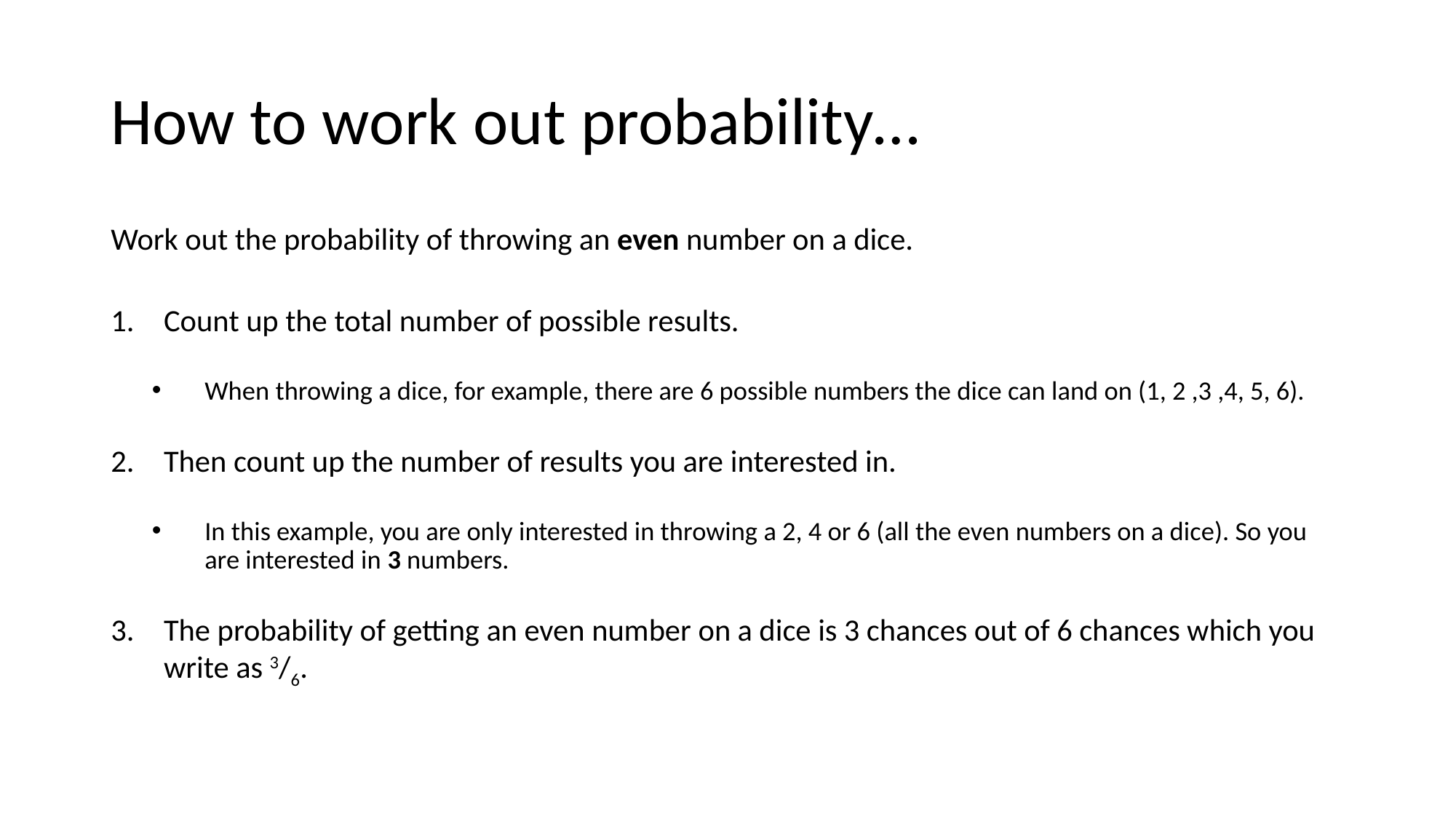

# How to work out probability…
Work out the probability of throwing an even number on a dice.
Count up the total number of possible results.
When throwing a dice, for example, there are 6 possible numbers the dice can land on (1, 2 ,3 ,4, 5, 6).
Then count up the number of results you are interested in.
In this example, you are only interested in throwing a 2, 4 or 6 (all the even numbers on a dice). So you are interested in 3 numbers.
The probability of getting an even number on a dice is 3 chances out of 6 chances which you write as 3/6.